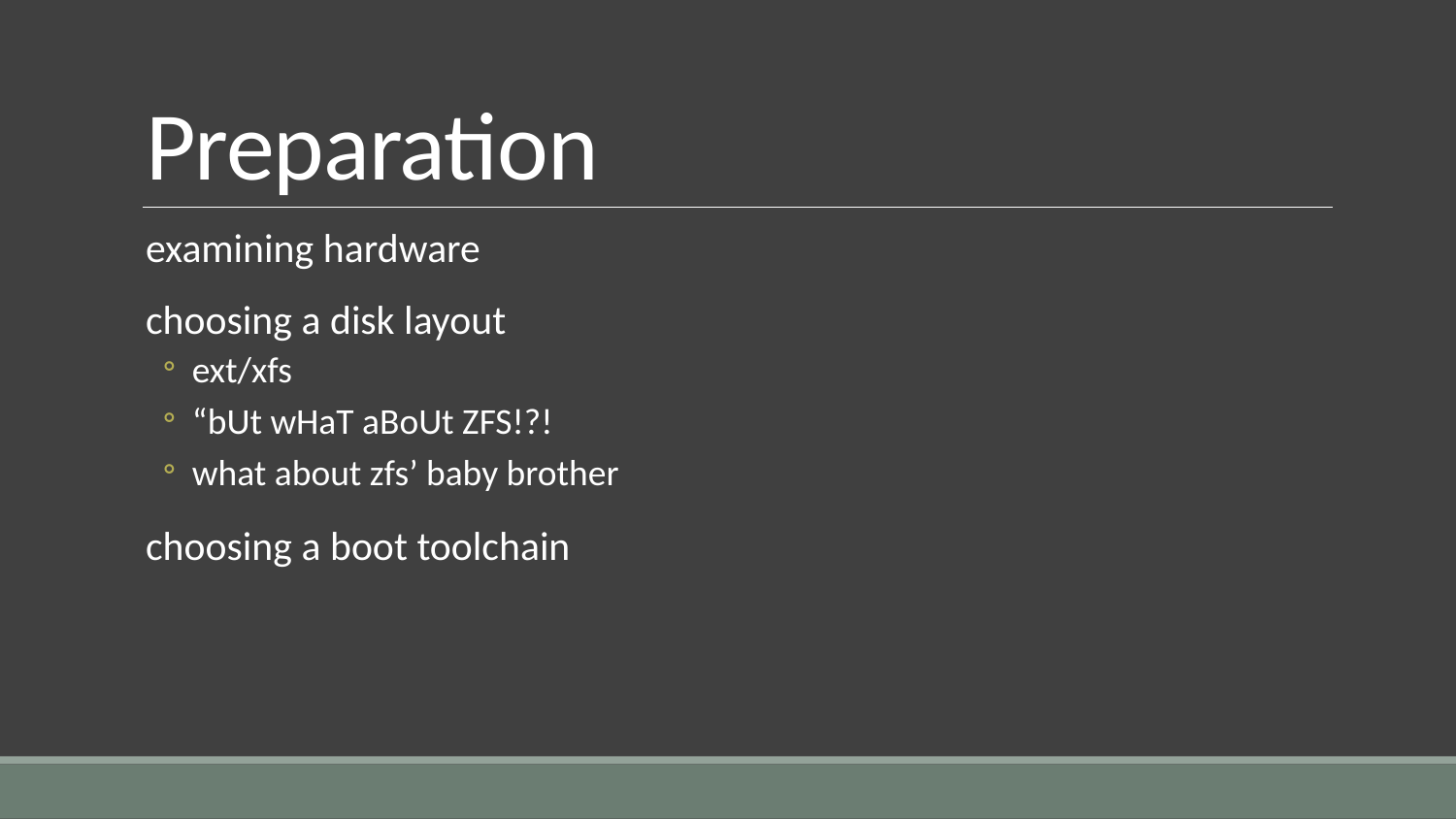

# Preparation
examining hardware
choosing a disk layout
ext/xfs
“bUt wHaT aBoUt ZFS!?!
what about zfs’ baby brother
choosing a boot toolchain